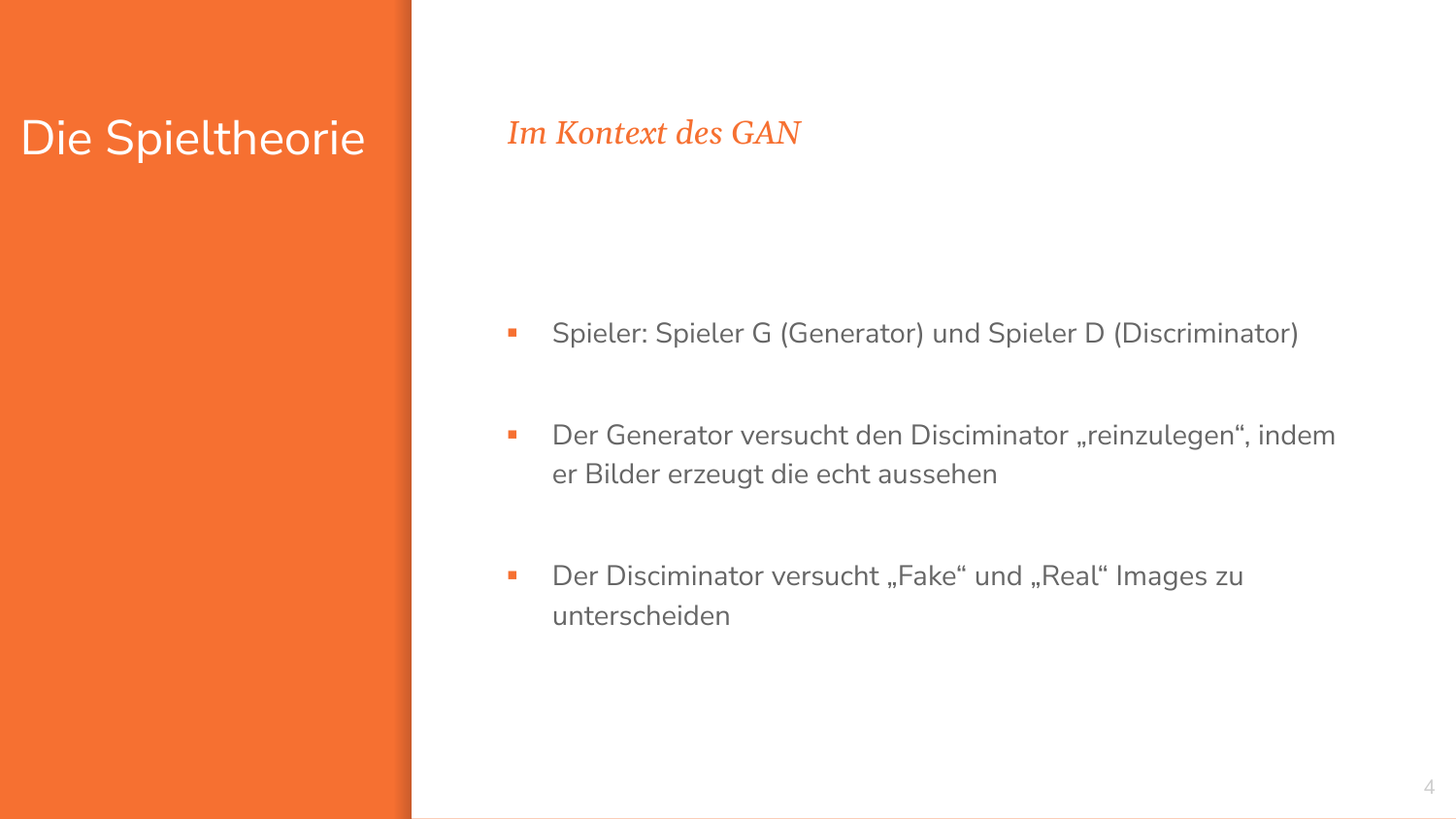

# Die Spieltheorie
Im Kontext des GAN
Spieler: Spieler G (Generator) und Spieler D (Discriminator)

Der Generator versucht den Disciminator „reinzulegen“, indem er Bilder erzeugt die echt aussehen

Der Disciminator versucht „Fake“ und „Real“ Images zu unterscheiden

4